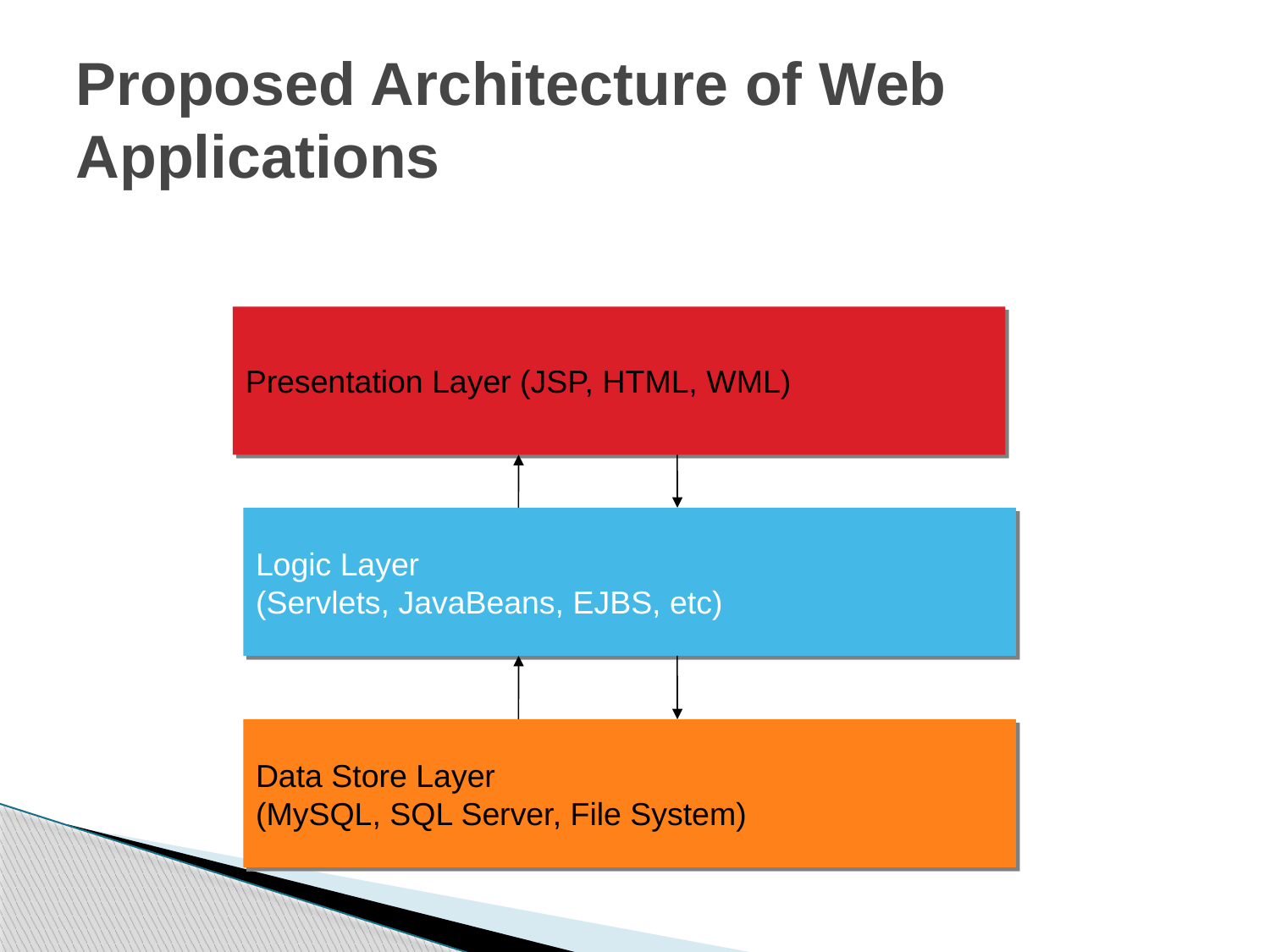

# Proposed Architecture of Web Applications
Presentation Layer (JSP, HTML, WML)

Logic Layer
(Servlets, JavaBeans, EJBS, etc)

Data Store Layer
(MySQL, SQL Server, File System)